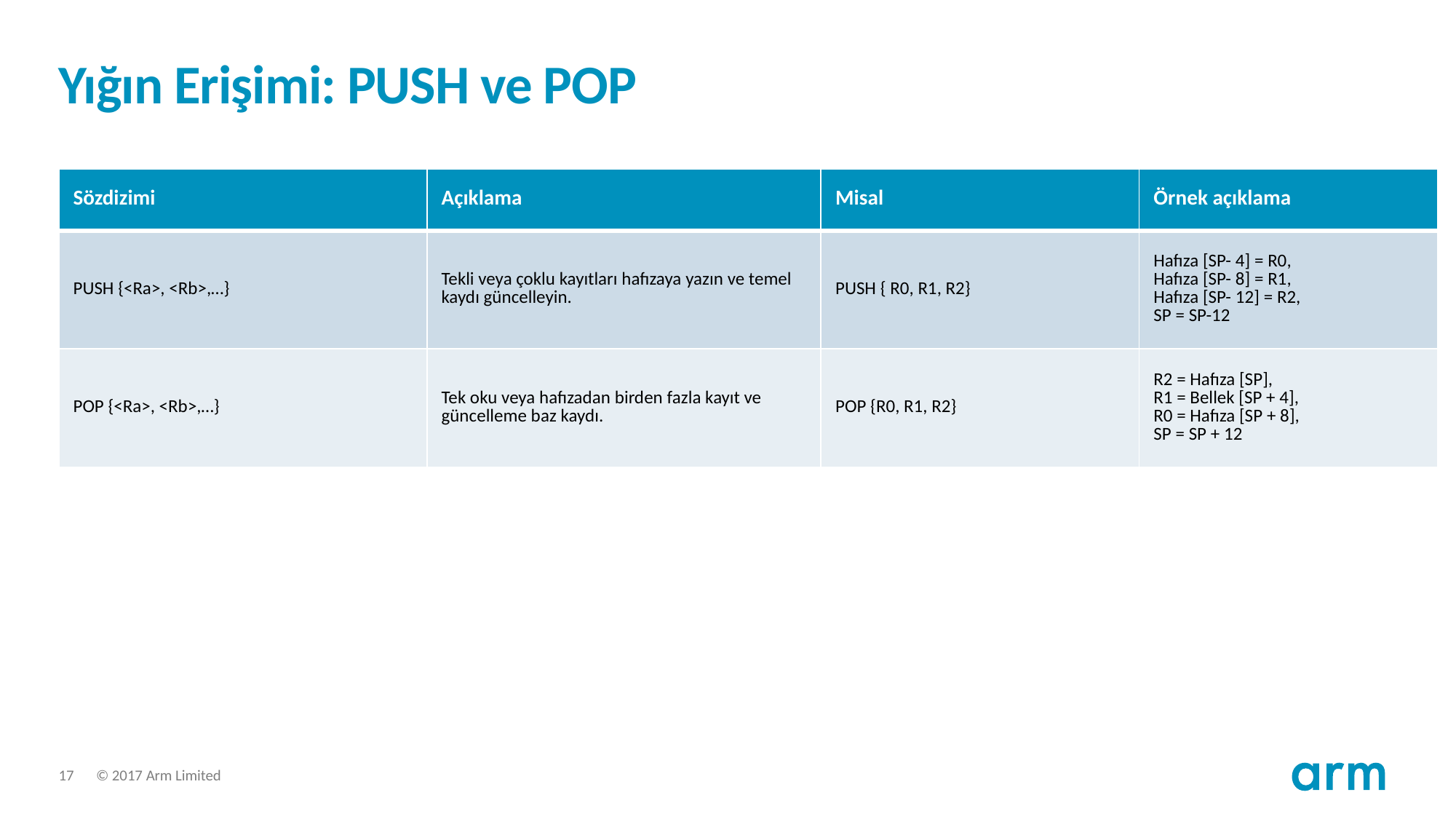

# Yığın Erişimi: PUSH ve POP
| Sözdizimi | Açıklama | Misal | Örnek açıklama |
| --- | --- | --- | --- |
| PUSH {<Ra>, <Rb>,…} | Tekli veya çoklu kayıtları hafızaya yazın ve temel kaydı güncelleyin. | PUSH { R0, R1, R2} | Hafıza [SP- 4] = R0, Hafıza [SP- 8] = R1, Hafıza [SP- 12] = R2, SP = SP-12 |
| POP {<Ra>, <Rb>,…} | Tek oku veya hafızadan birden fazla kayıt ve güncelleme baz kaydı. | POP {R0, R1, R2} | R2 = Hafıza [SP], R1 = Bellek [SP + 4], R0 = Hafıza [SP + 8], SP = SP + 12 |